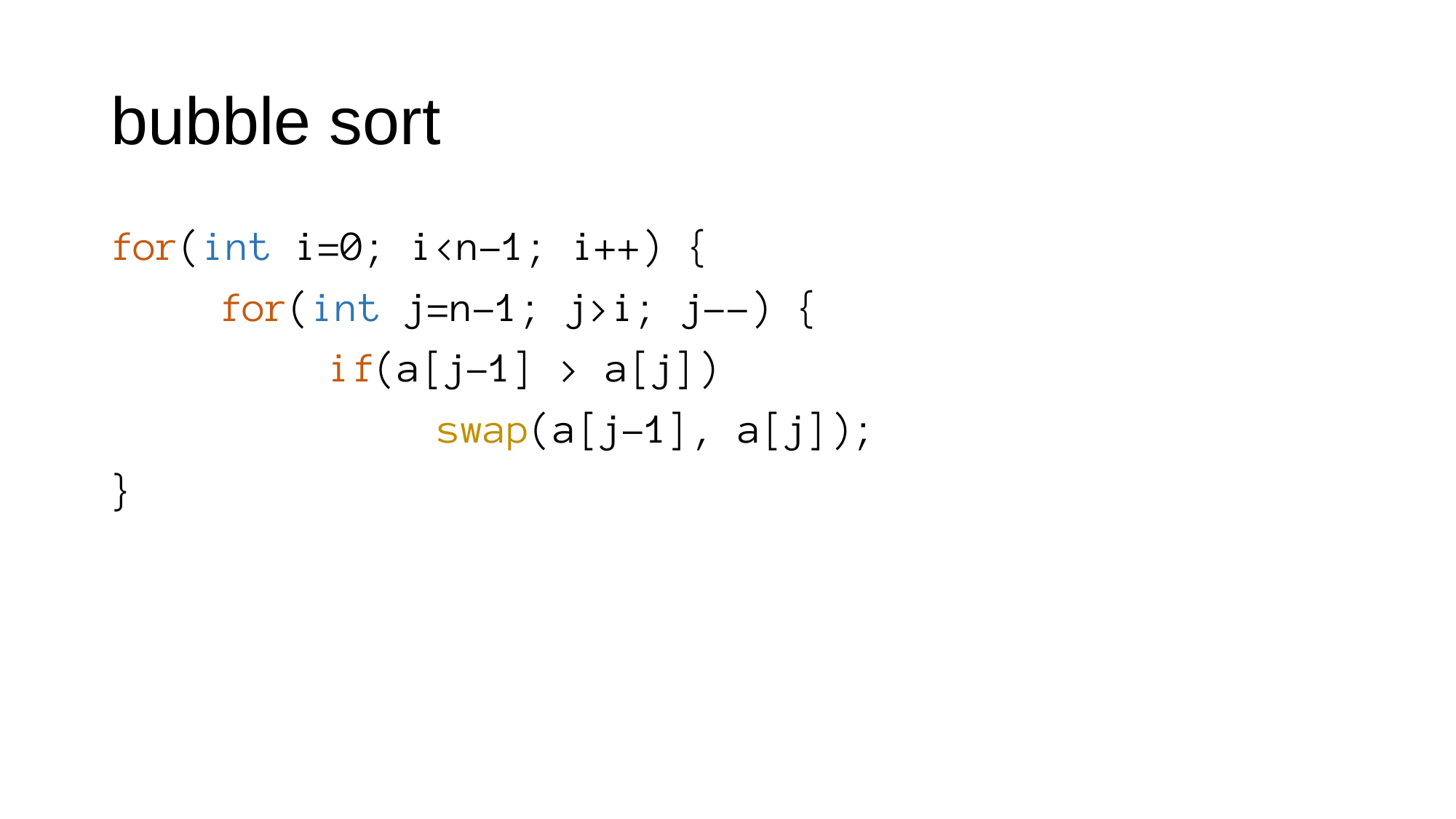

# bubble sort
for(int i=0; i<n-1; i++) {
	for(int j=n-1; j>i; j--) {
		if(a[j-1] > a[j])
			swap(a[j-1], a[j]);
}